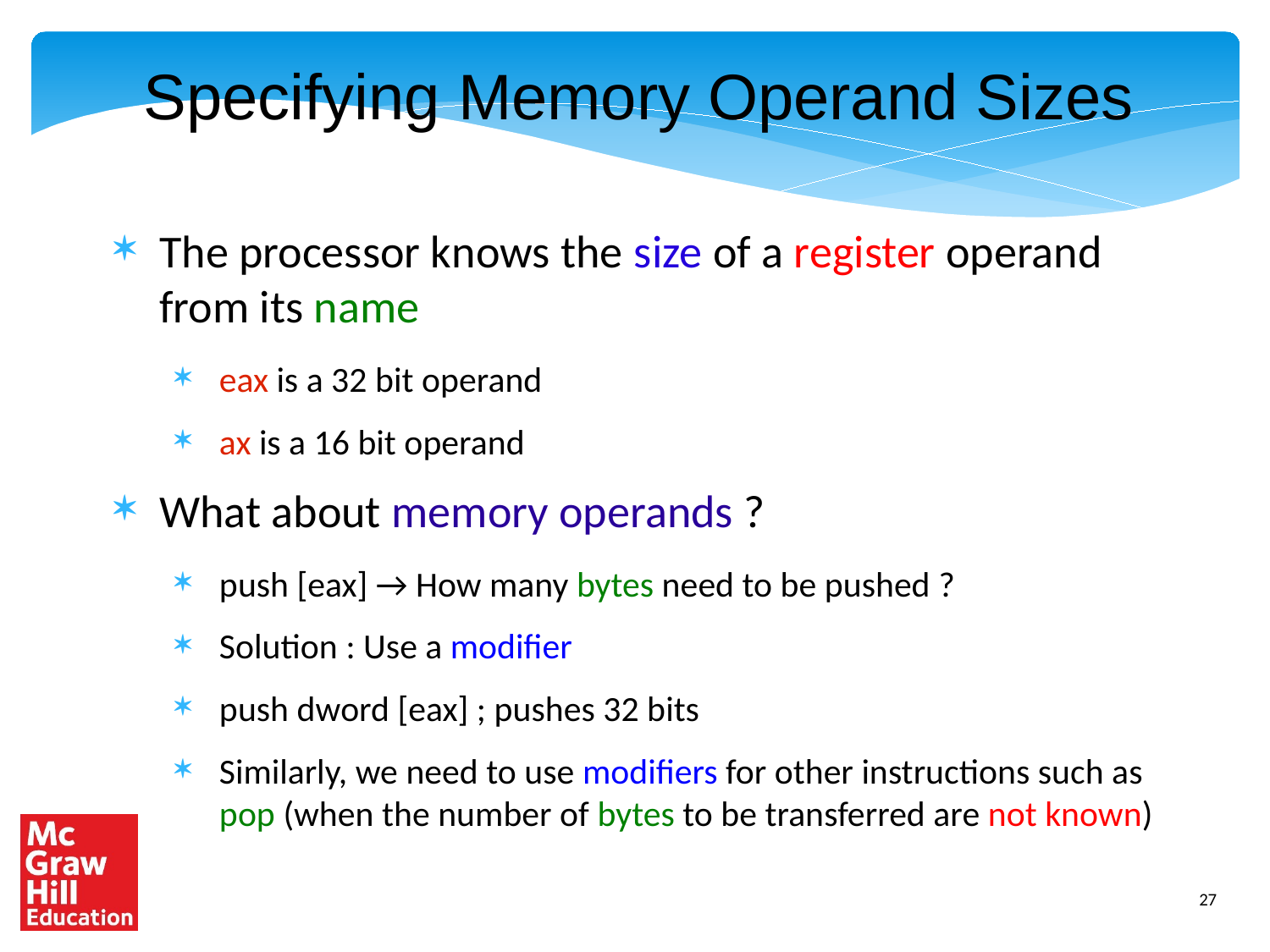

Specifying Memory Operand Sizes
The processor knows the size of a register operand from its name
eax is a 32 bit operand
ax is a 16 bit operand
What about memory operands ?
push [eax] → How many bytes need to be pushed ?
Solution : Use a modifier
push dword [eax] ; pushes 32 bits
Similarly, we need to use modifiers for other instructions such as pop (when the number of bytes to be transferred are not known)